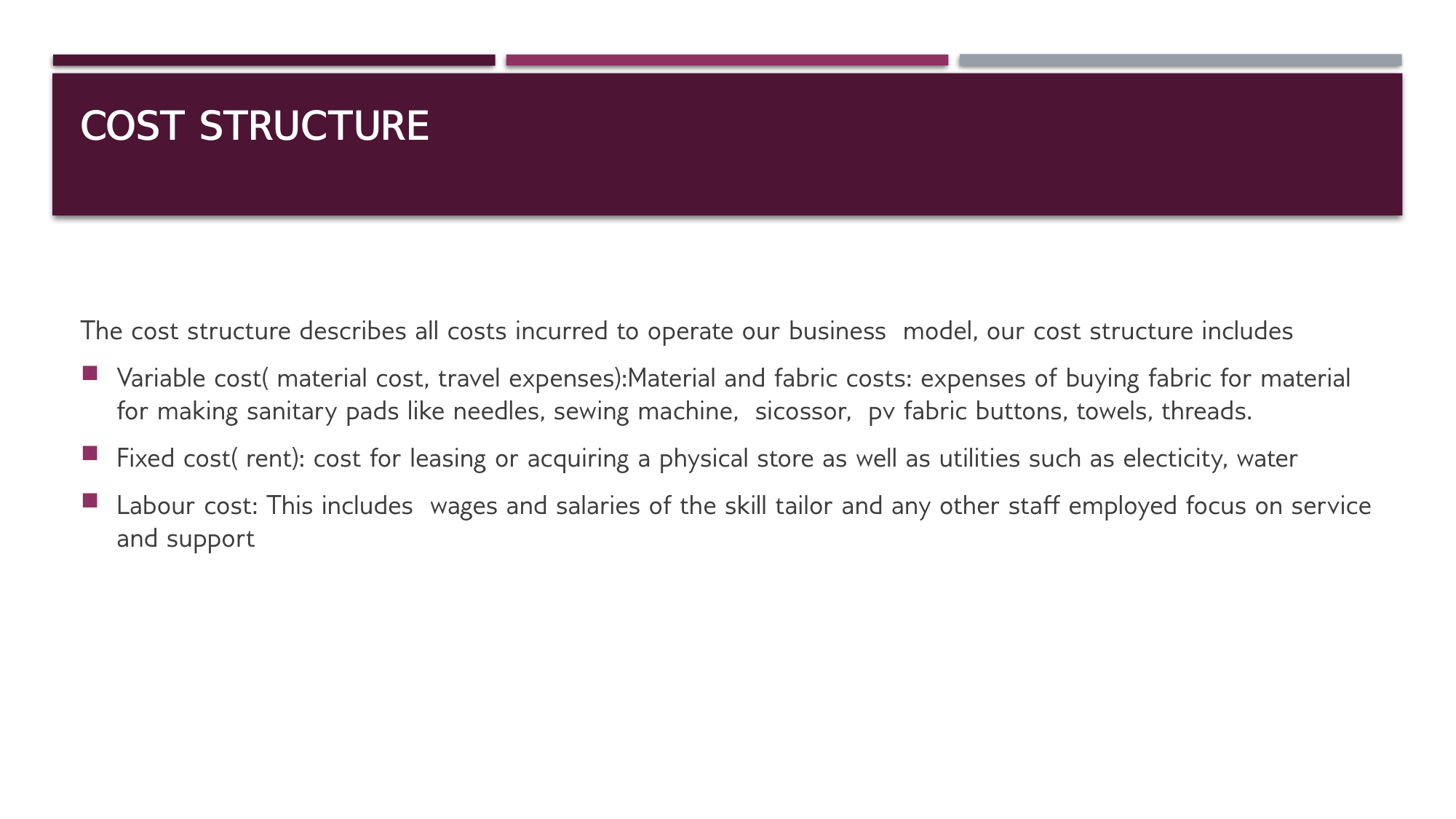

# COST STRUCTURE
The cost structure describes all costs incurred to operate our business  model, our cost structure includes
Variable cost( material cost, travel expenses):Material and fabric costs: expenses of buying fabric for material for making sanitary pads like needles, sewing machine,  sicossor,  pv fabric buttons, towels, threads.
Fixed cost( rent): cost for leasing or acquiring a physical store as well as utilities such as electicity, water
Labour cost: This includes  wages and salaries of the skill tailor and any other staff employed focus on service and support